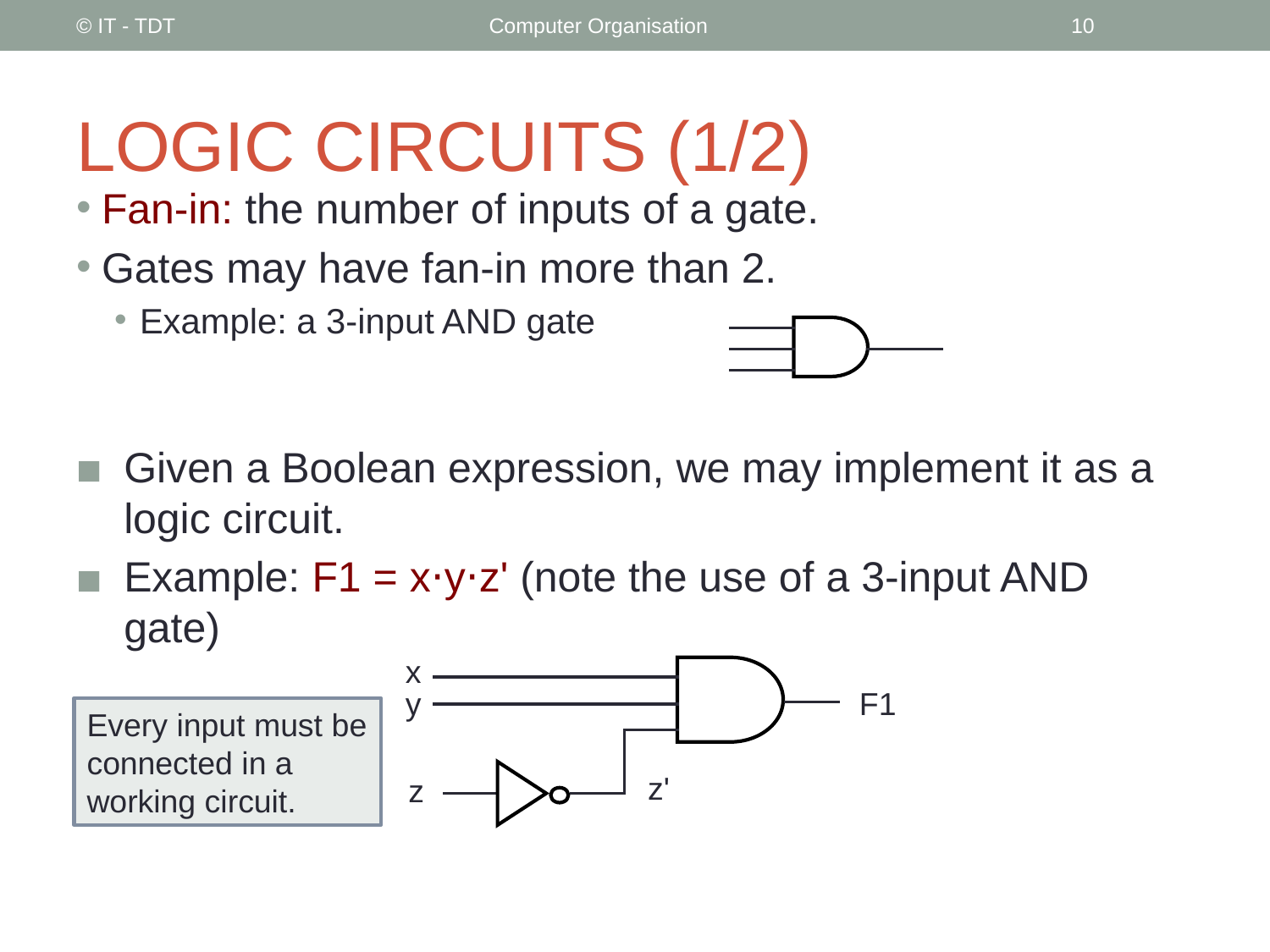

© IT - TDT
Computer Organisation
10
# LOGIC CIRCUITS (1/2)
Fan-in: the number of inputs of a gate.
Gates may have fan-in more than 2.
Example: a 3-input AND gate

Given a Boolean expression, we may implement it as a logic circuit.
Example: F1 = x⋅y⋅z' (note the use of a 3-input AND gate)
x

y
F1

z'
z
Every input must be connected in a working circuit.